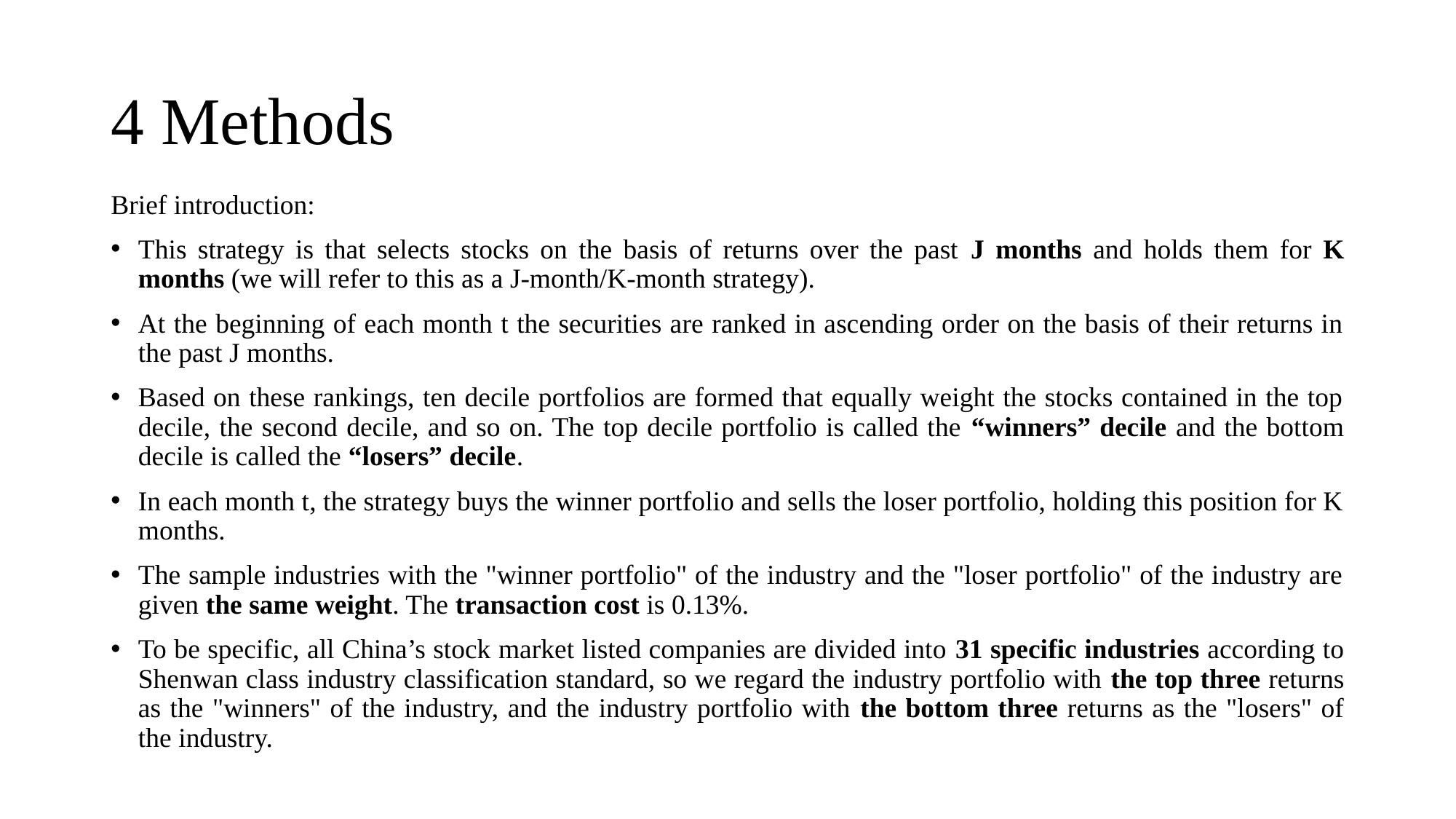

# 4 Methods
Brief introduction:
This strategy is that selects stocks on the basis of returns over the past J months and holds them for K months (we will refer to this as a J-month/K-month strategy).
At the beginning of each month t the securities are ranked in ascending order on the basis of their returns in the past J months.
Based on these rankings, ten decile portfolios are formed that equally weight the stocks contained in the top decile, the second decile, and so on. The top decile portfolio is called the “winners” decile and the bottom decile is called the “losers” decile.
In each month t, the strategy buys the winner portfolio and sells the loser portfolio, holding this position for K months.
The sample industries with the "winner portfolio" of the industry and the "loser portfolio" of the industry are given the same weight. The transaction cost is 0.13%.
To be specific, all China’s stock market listed companies are divided into 31 specific industries according to Shenwan class industry classification standard, so we regard the industry portfolio with the top three returns as the "winners" of the industry, and the industry portfolio with the bottom three returns as the "losers" of the industry.